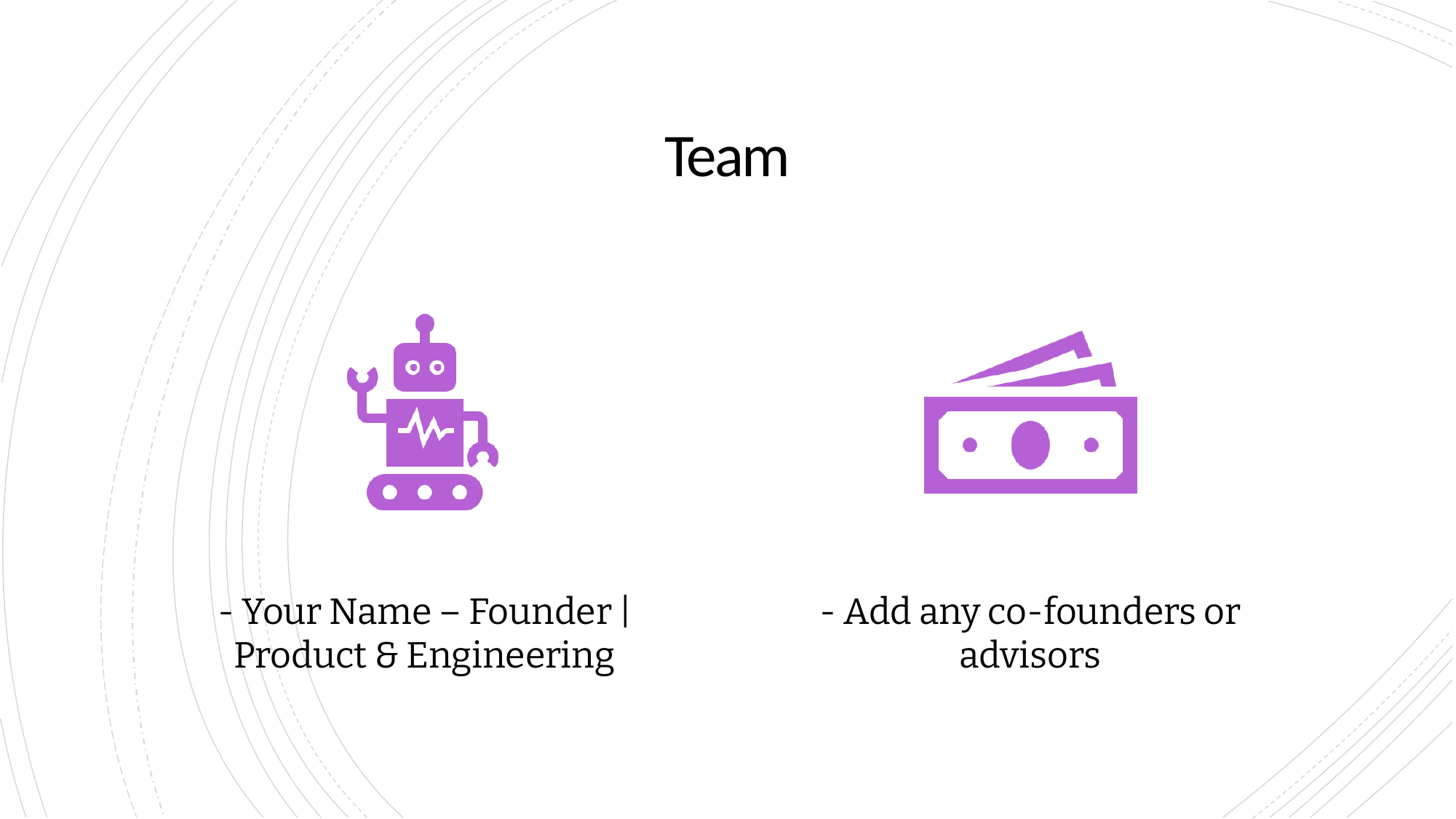

# Team
- Your Name – Founder | Product & Engineering
- Add any co-founders or advisors